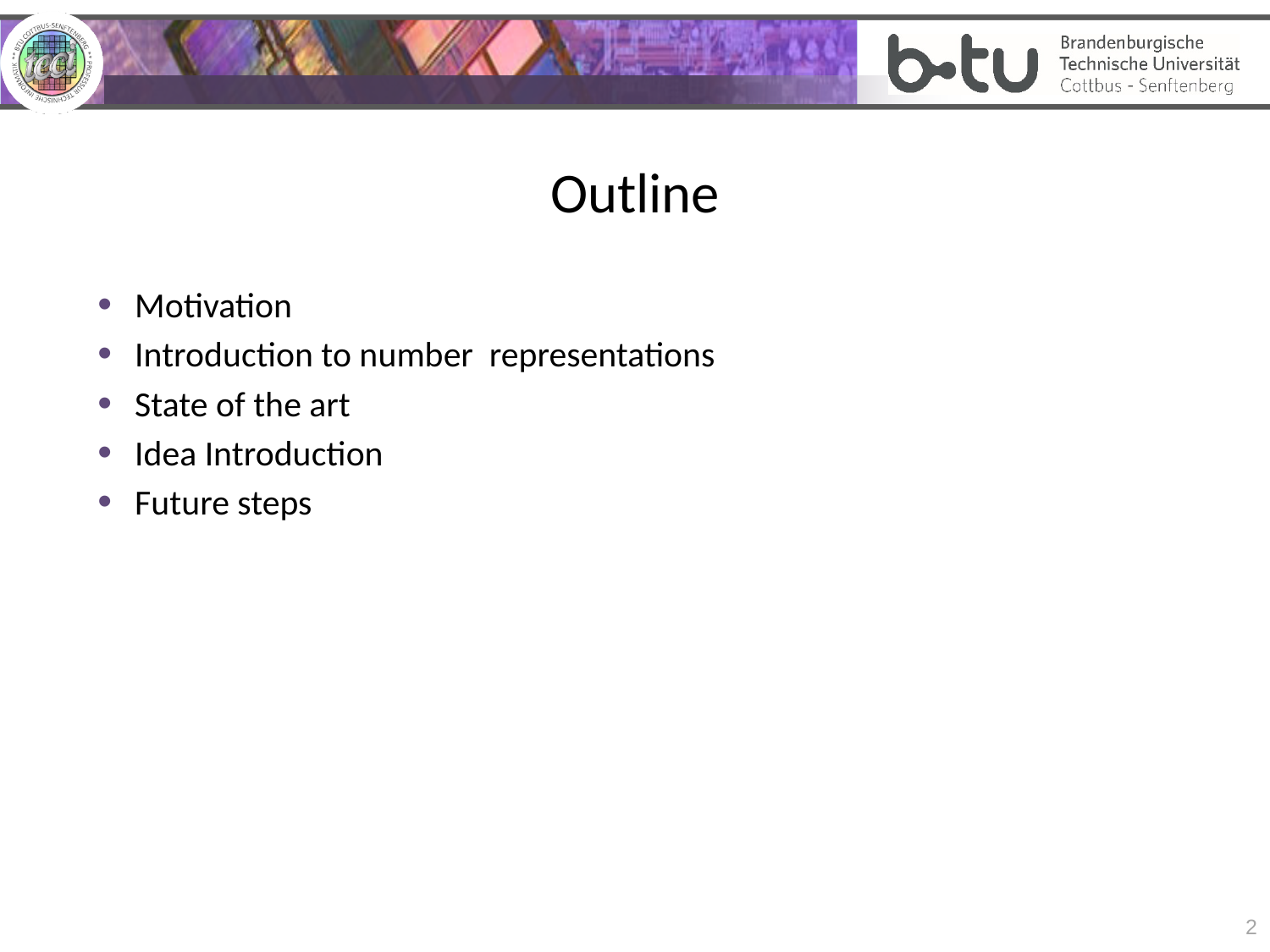

# Outline
Motivation
Introduction to number  representations
State of the art
Idea Introduction
Future steps

2